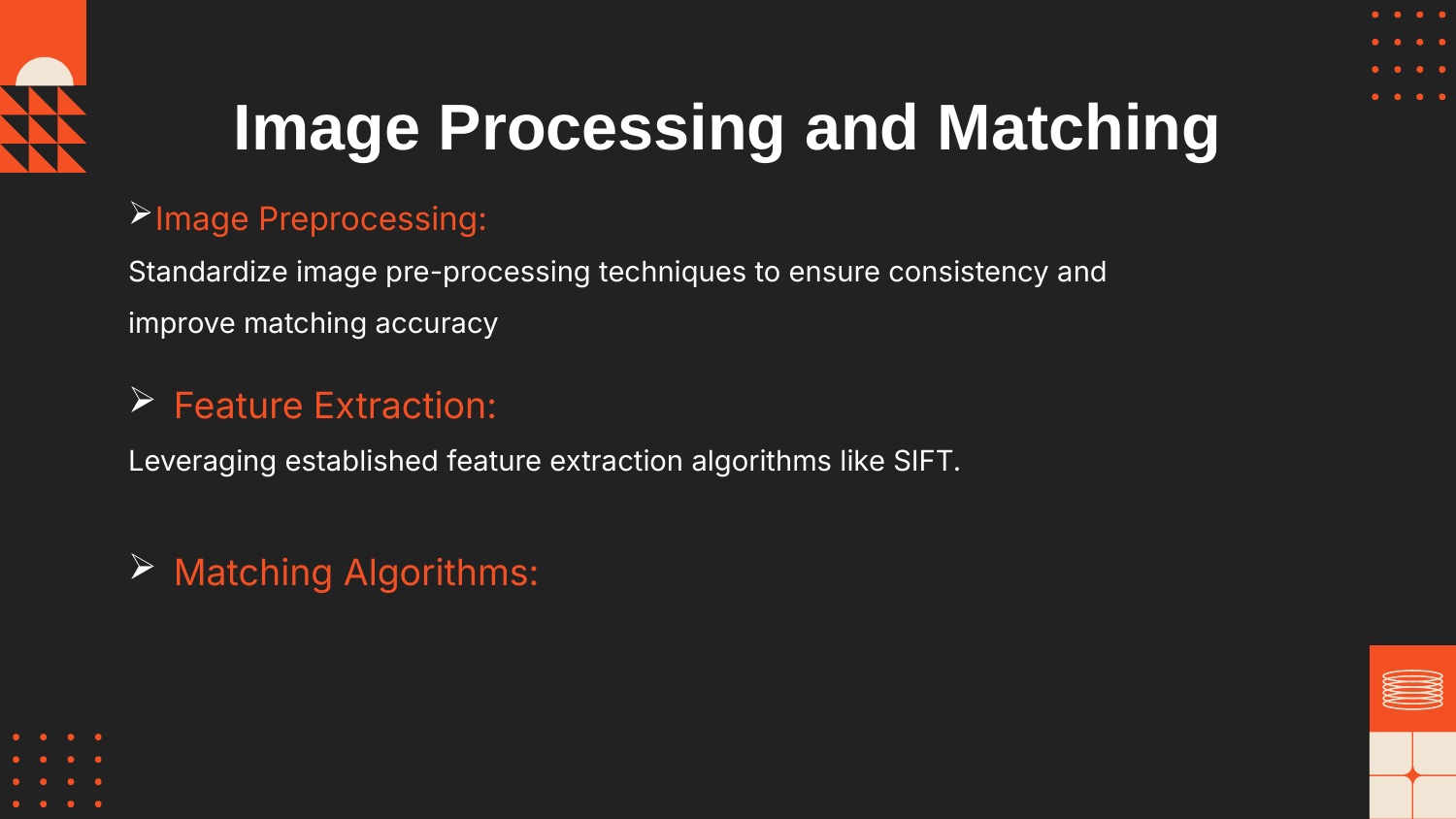

# Image Processing and Matching
Image Preprocessing:
Standardize image pre-processing techniques to ensure consistency and
improve matching accuracy

Feature Extraction:
Leveraging established feature extraction algorithms like SIFT.

Matching Algorithms: